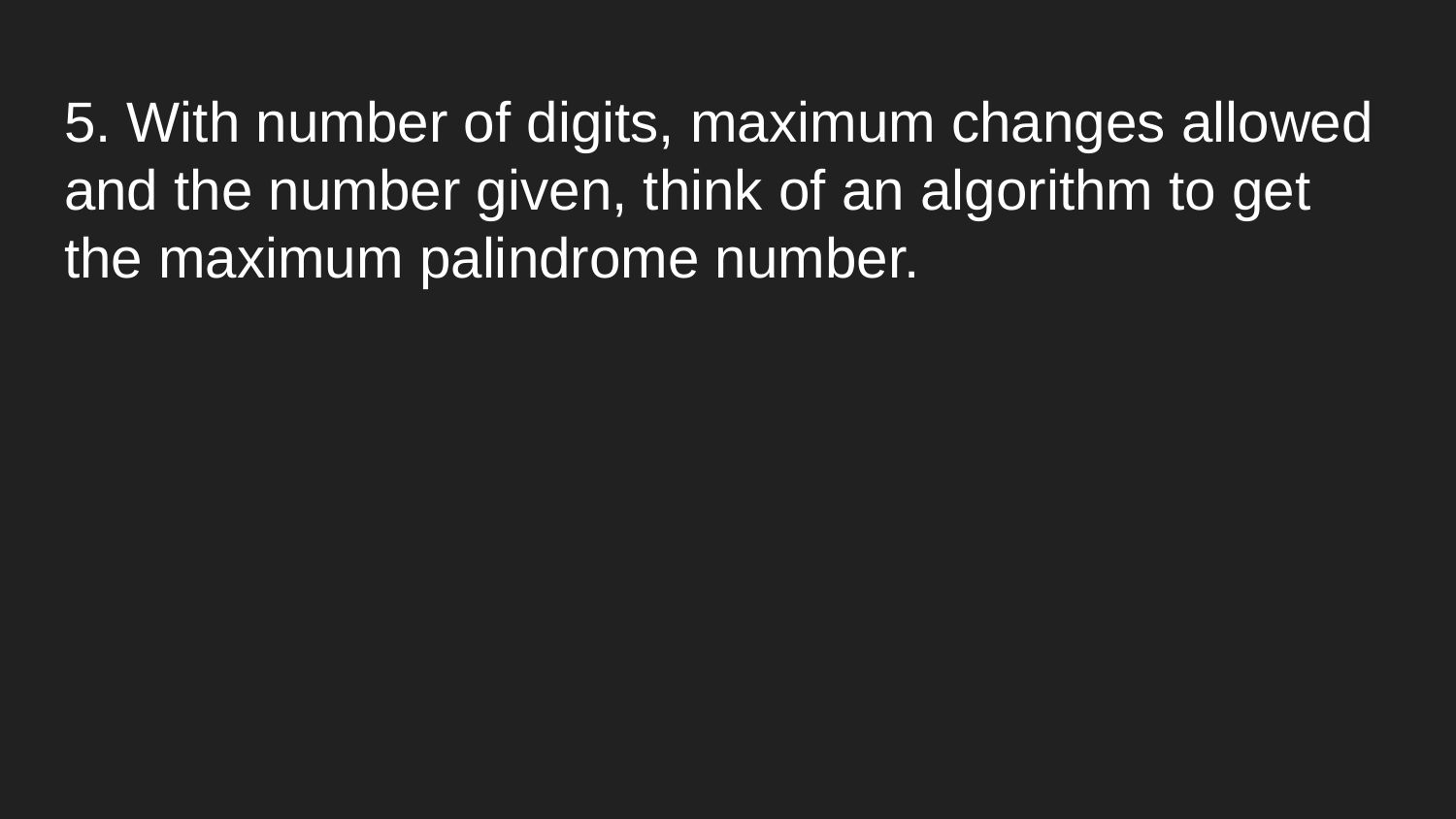

# 5. With number of digits, maximum changes allowed and the number given, think of an algorithm to get the maximum palindrome number.